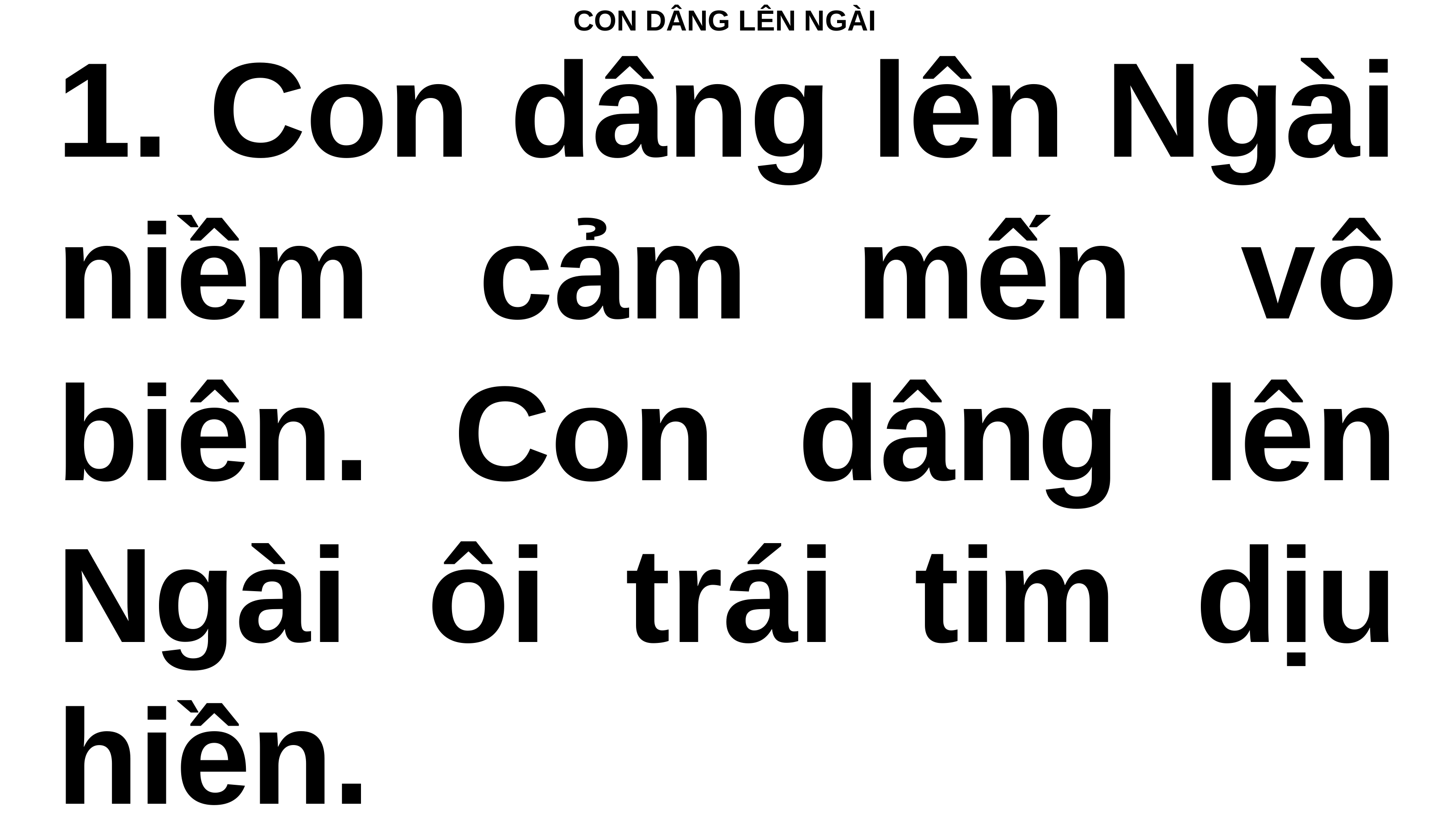

# CON DÂNG LÊN NGÀI
1. Con dâng lên Ngài niềm cảm mến vô biên. Con dâng lên Ngài ôi trái tim dịu hiền.